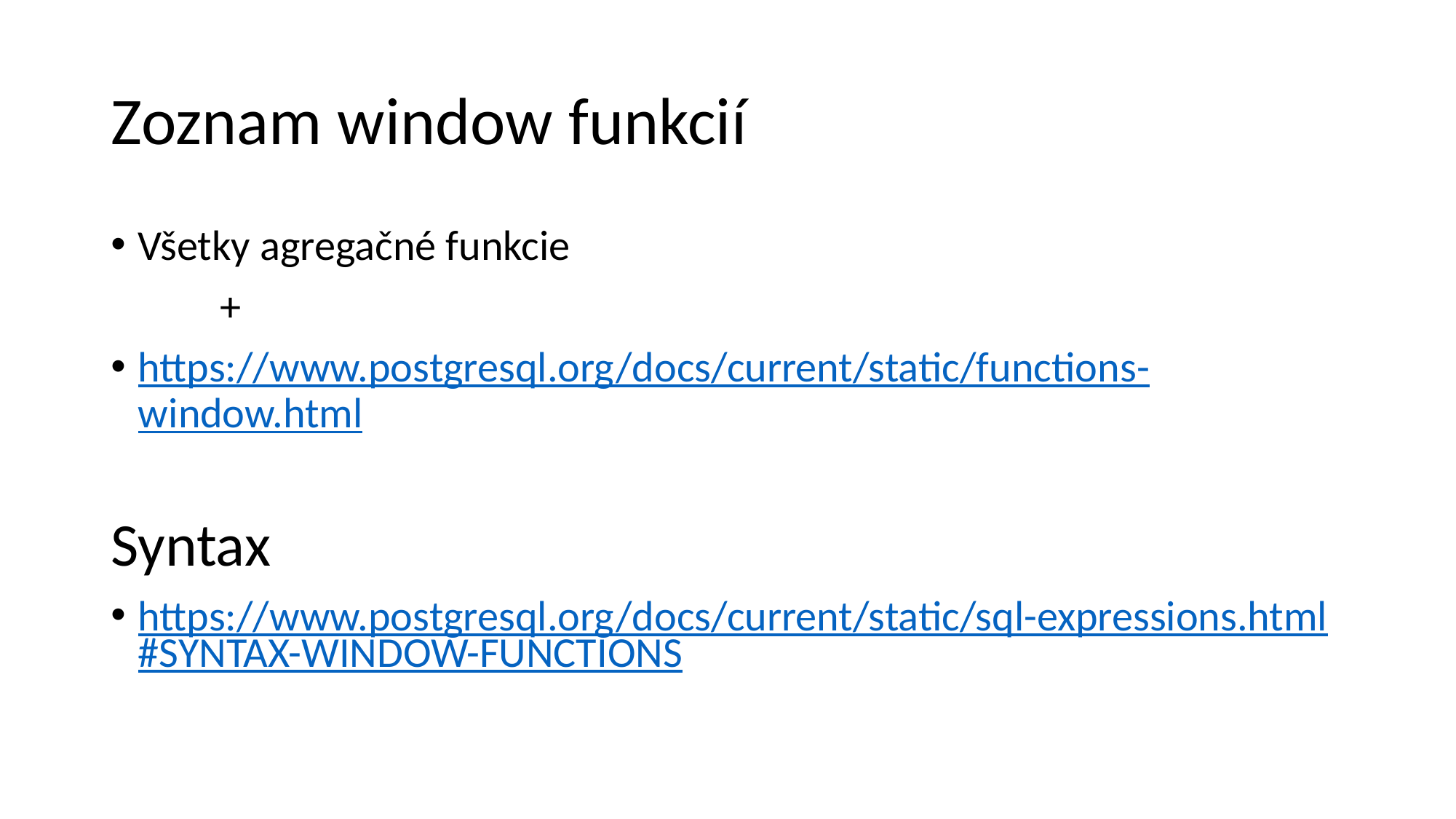

# Zoznam window funkcií
Všetky agregačné funkcie
	+
https://www.postgresql.org/docs/current/static/functions-window.html

Syntax
https://www.postgresql.org/docs/current/static/sql-expressions.html#SYNTAX-WINDOW-FUNCTIONS